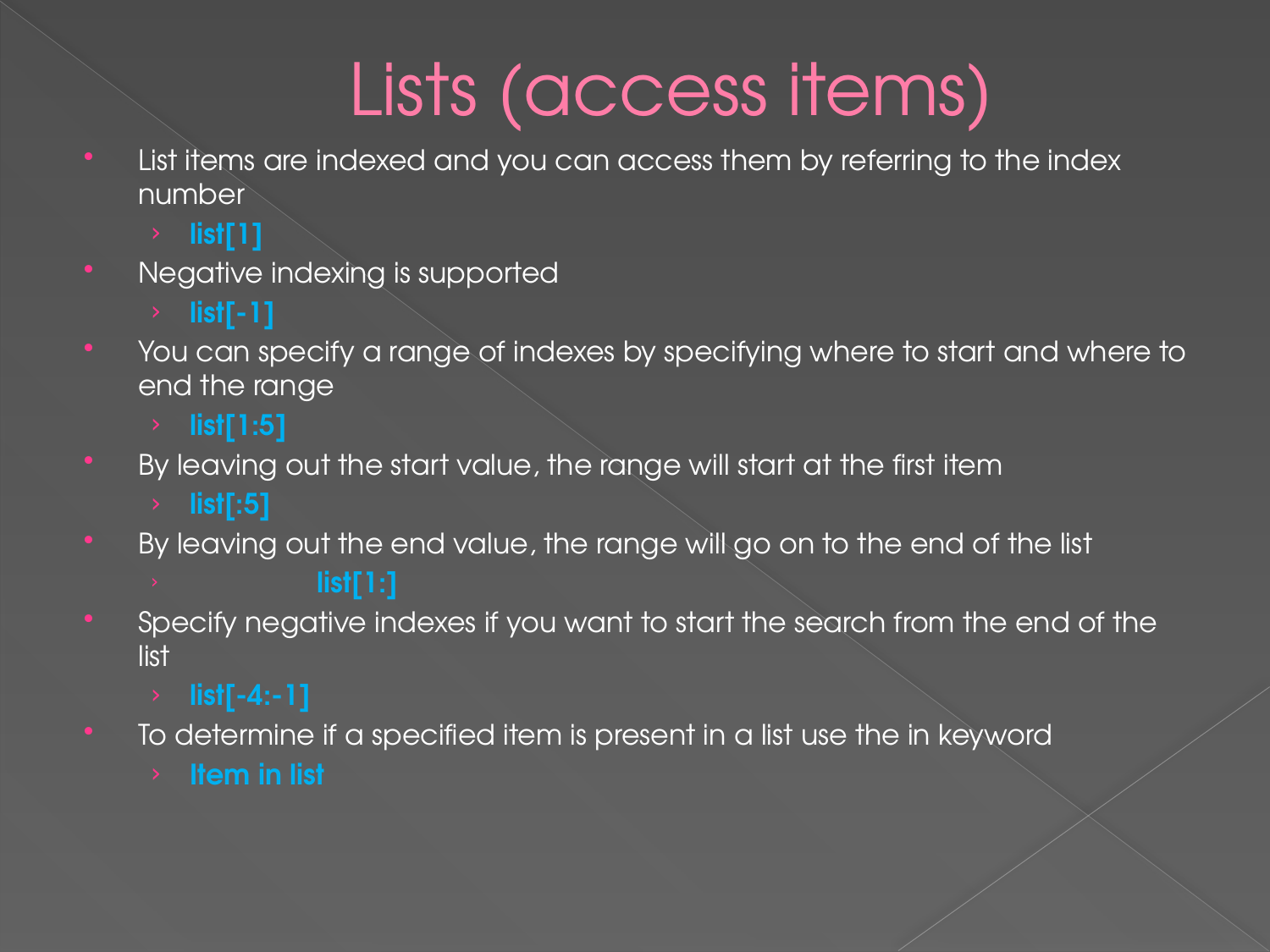

# Lists (access items)
List items are indexed and you can access them by referring to the index number
list[1]
Negative indexing is supported
list[-1]
You can specify a range of indexes by specifying where to start and where to end the range
list[1:5]
By leaving out the start value, the range will start at the first item
list[:5]
By leaving out the end value, the range will go on to the end of the list
	list[1:]
Specify negative indexes if you want to start the search from the end of the list
list[-4:-1]
To determine if a specified item is present in a list use the in keyword
Item in list